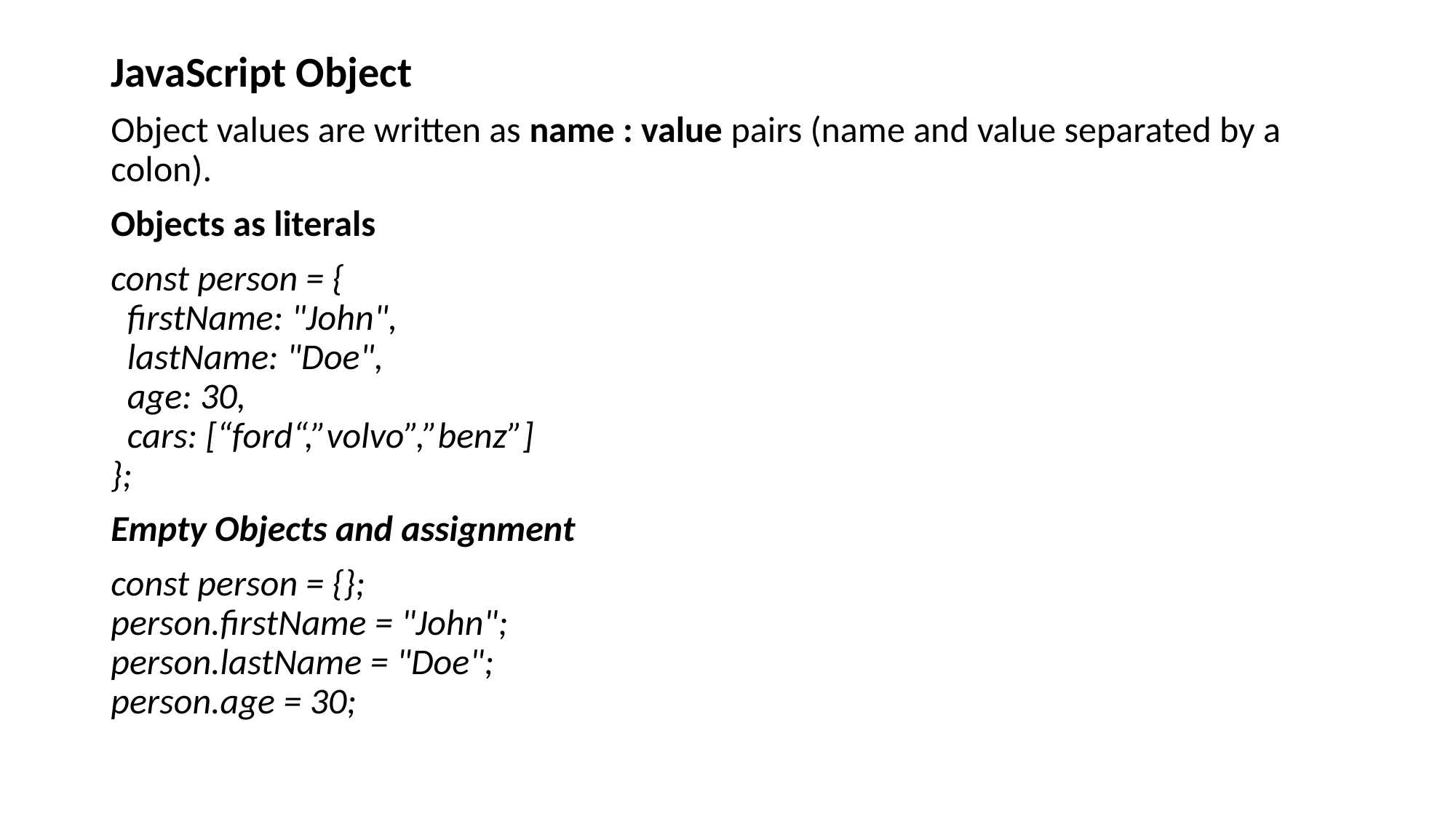

JavaScript Object
Object values are written as name : value pairs (name and value separated by a colon).
Objects as literals
const person = {
  firstName: "John",
  lastName: "Doe",
  age: 30,
  cars: [“ford“,”volvo”,”benz”]
};
Empty Objects and assignment
const person = {};
person.firstName = "John";
person.lastName = "Doe";
person.age = 30;